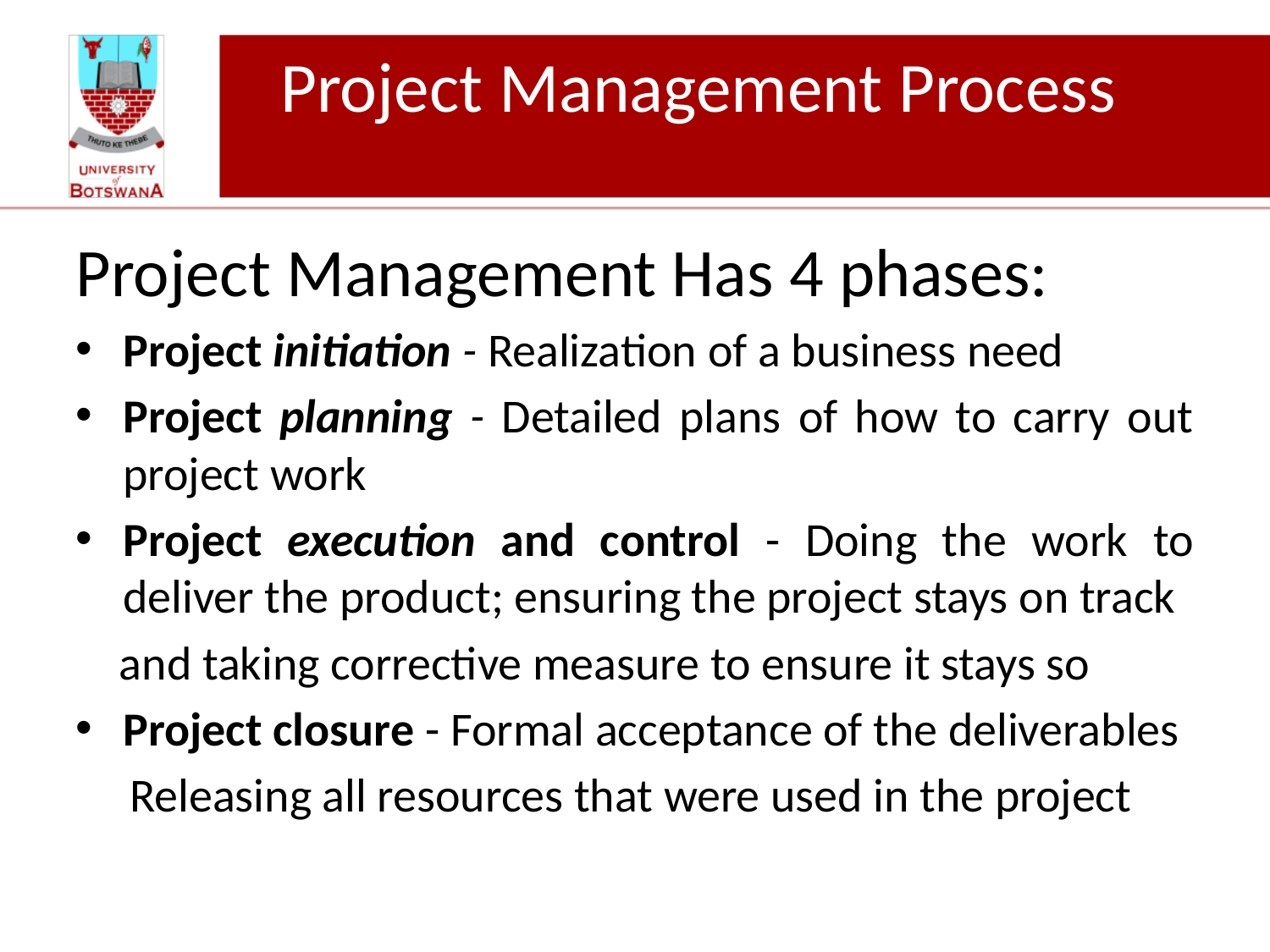

# Project Management Process
Project Management Has 4 phases:
Project initiation - Realization of a business need
Project planning - Detailed plans of how to carry out project work
Project execution and control - Doing the work to deliver the product; ensuring the project stays on track
    and taking corrective measure to ensure it stays so
Project closure - Formal acceptance of the deliverables
     Releasing all resources that were used in the project